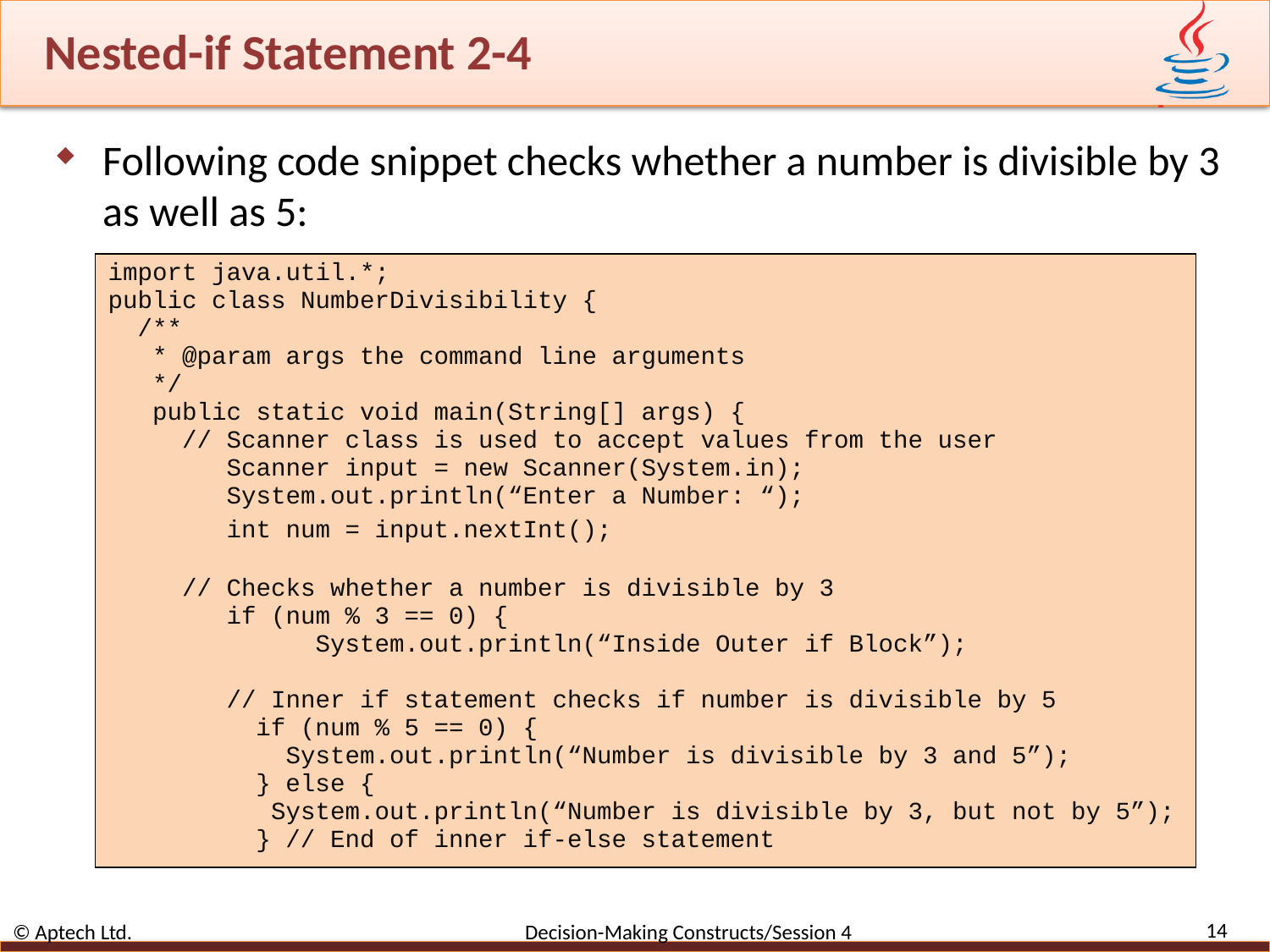

# Nested-if Statement 2-4
Following code snippet checks whether a number is divisible by 3 as well as 5:

| import java.util.\*; public class NumberDivisibility { /\*\* \* @param args the command line arguments \*/ public static void main(String[] args) { // Scanner class is used to accept values from the user Scanner input = new Scanner(System.in); System.out.println(“Enter a Number: “); int num = input.nextInt(); // Checks whether a number is divisible by 3 if (num % 3 == 0) { System.out.println(“Inside Outer if Block”); // Inner if statement checks if number is divisible by 5 if (num % 5 == 0) { System.out.println(“Number is divisible by 3 and 5”); } else { System.out.println(“Number is divisible by 3, but not by 5”); } // End of inner if-else statement |
| --- |
14
© Aptech Ltd.                                                                                 Decision-Making Constructs/Session 4